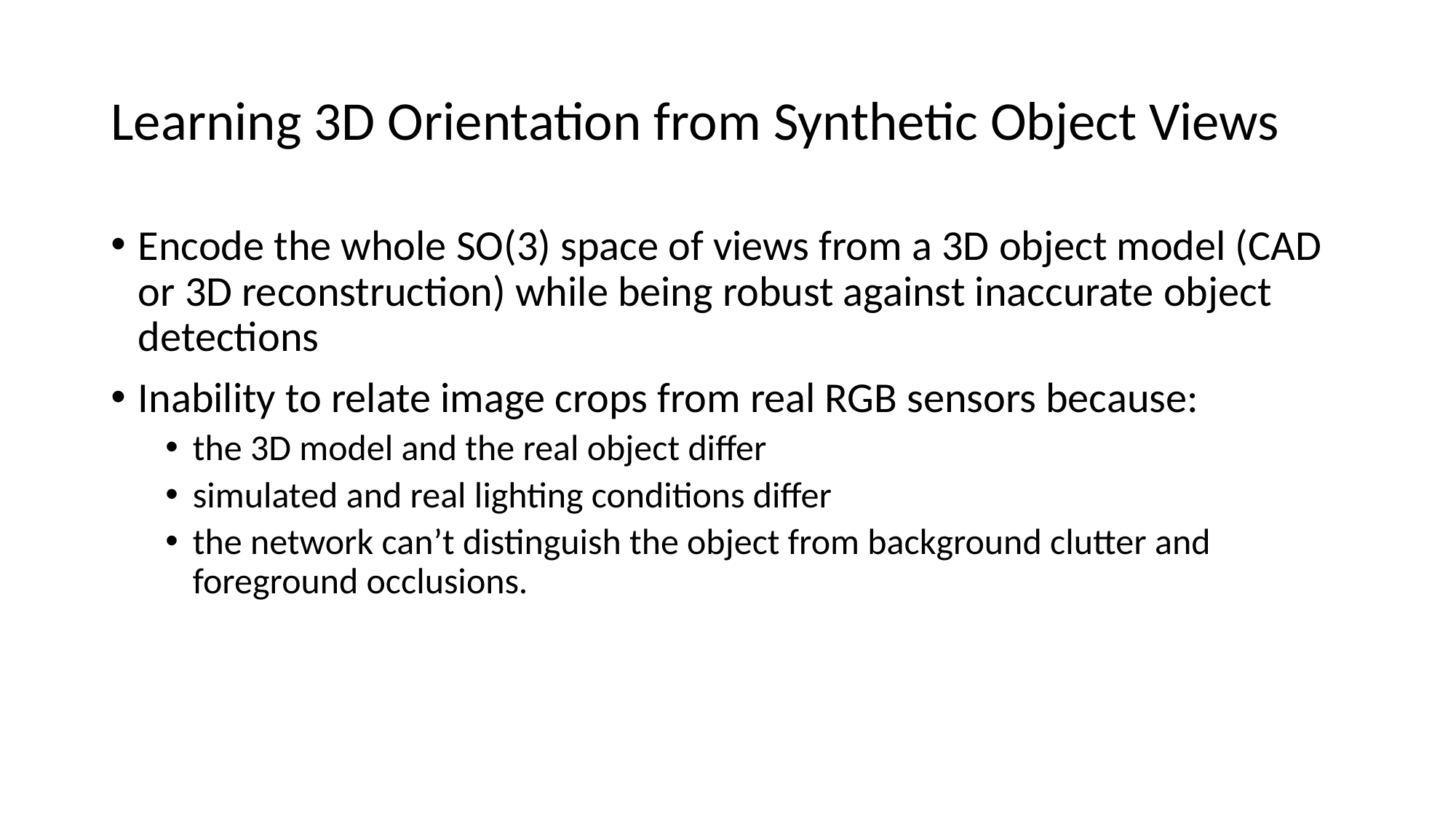

# Learning 3D Orientation from Synthetic Object Views
Encode the whole SO(3) space of views from a 3D object model (CAD or 3D reconstruction) while being robust against inaccurate object detections
Inability to relate image crops from real RGB sensors because:
the 3D model and the real object differ
simulated and real lighting conditions differ
the network can’t distinguish the object from background clutter and foreground occlusions.